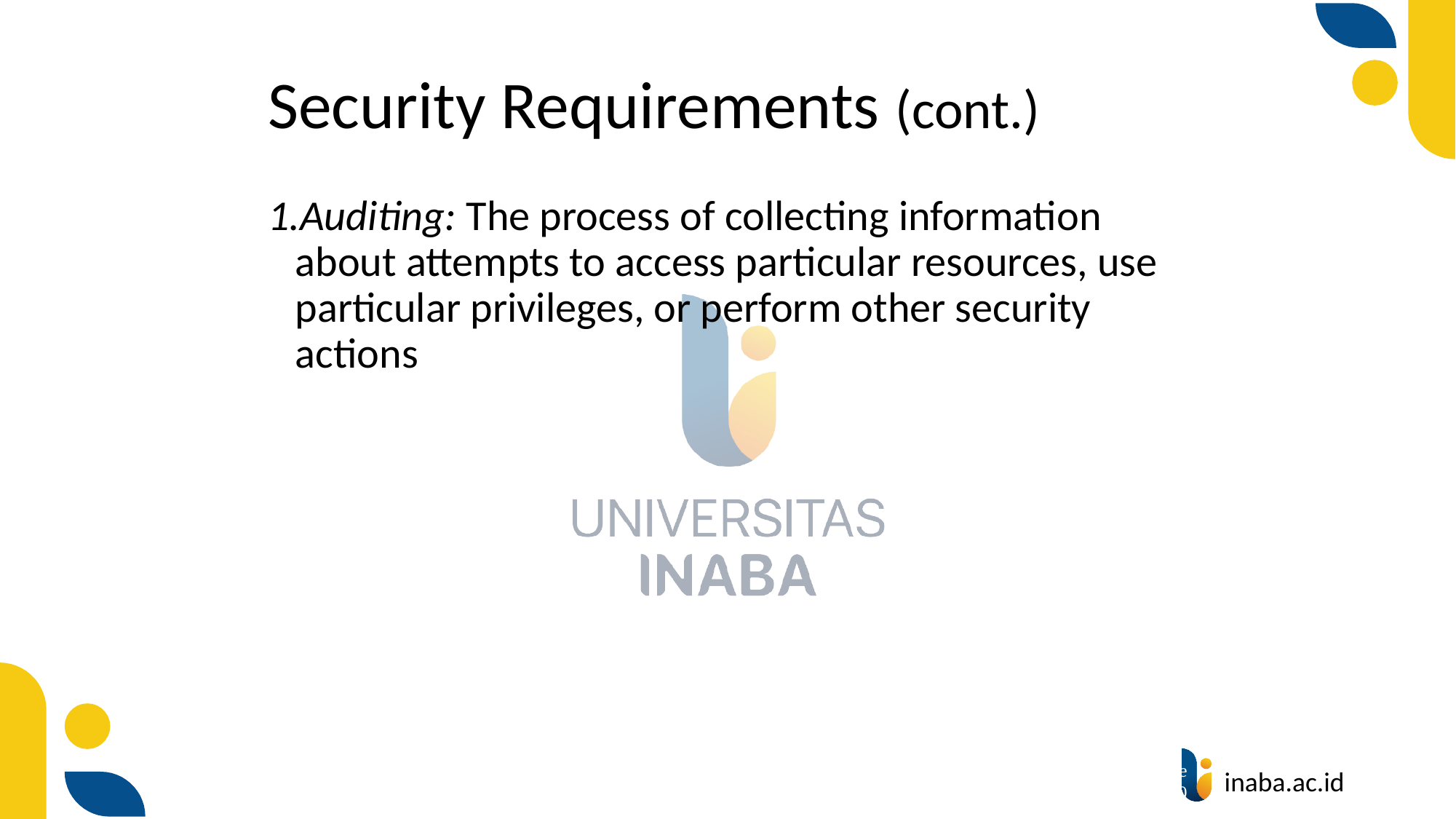

# Security Requirements (cont.)
Auditing: The process of collecting information about attempts to access particular resources, use particular privileges, or perform other security actions
29
© Prentice Hall 2020